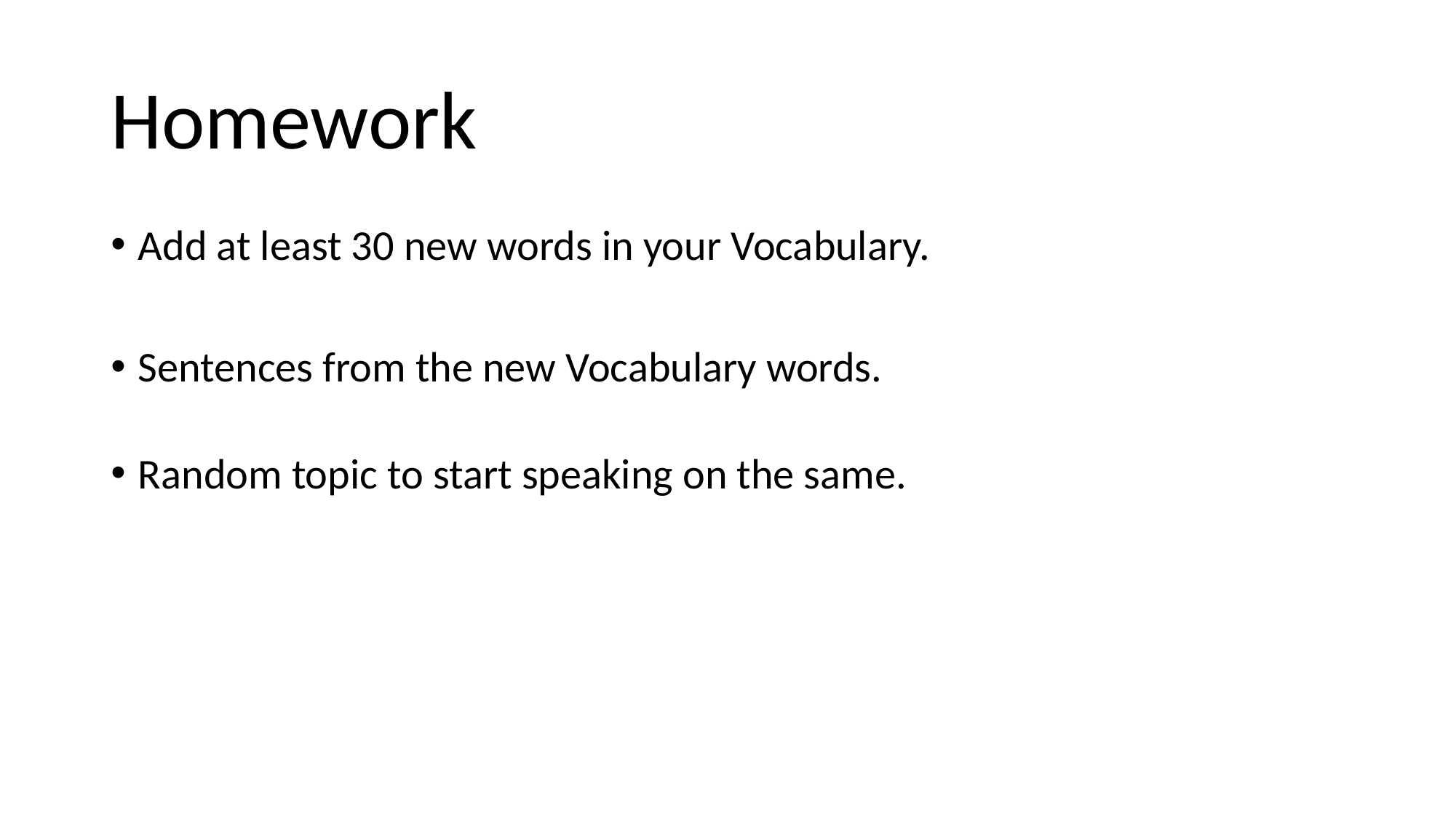

# Homework
Add at least 30 new words in your Vocabulary.

Sentences from the new Vocabulary words.
Random topic to start speaking on the same.